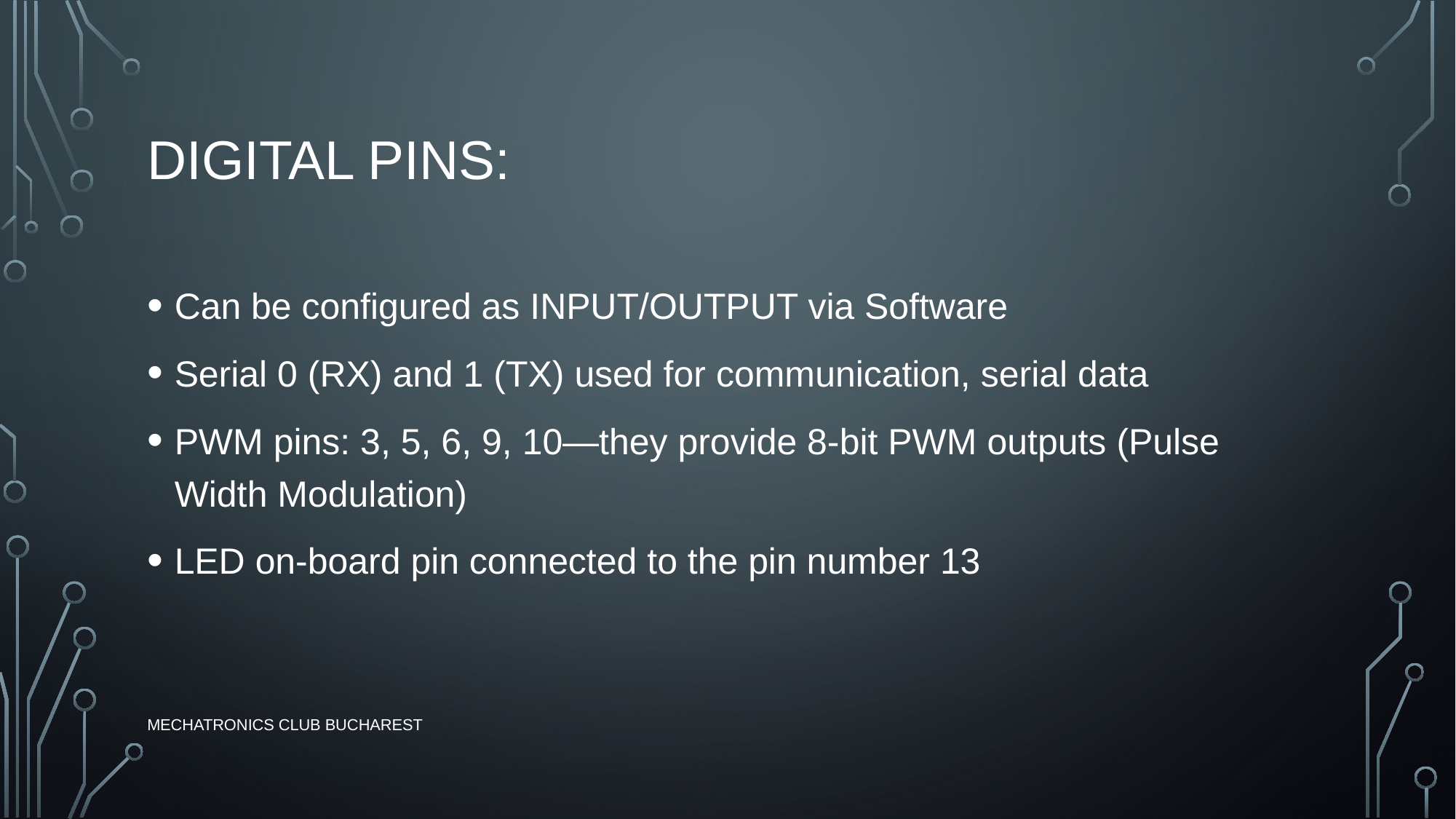

# Digital pins:
Can be configured as INPUT/OUTPUT via Software
Serial 0 (RX) and 1 (TX) used for communication, serial data
PWM pins: 3, 5, 6, 9, 10—they provide 8-bit PWM outputs (Pulse Width Modulation)
LED on-board pin connected to the pin number 13
Mechatronics Club Bucharest